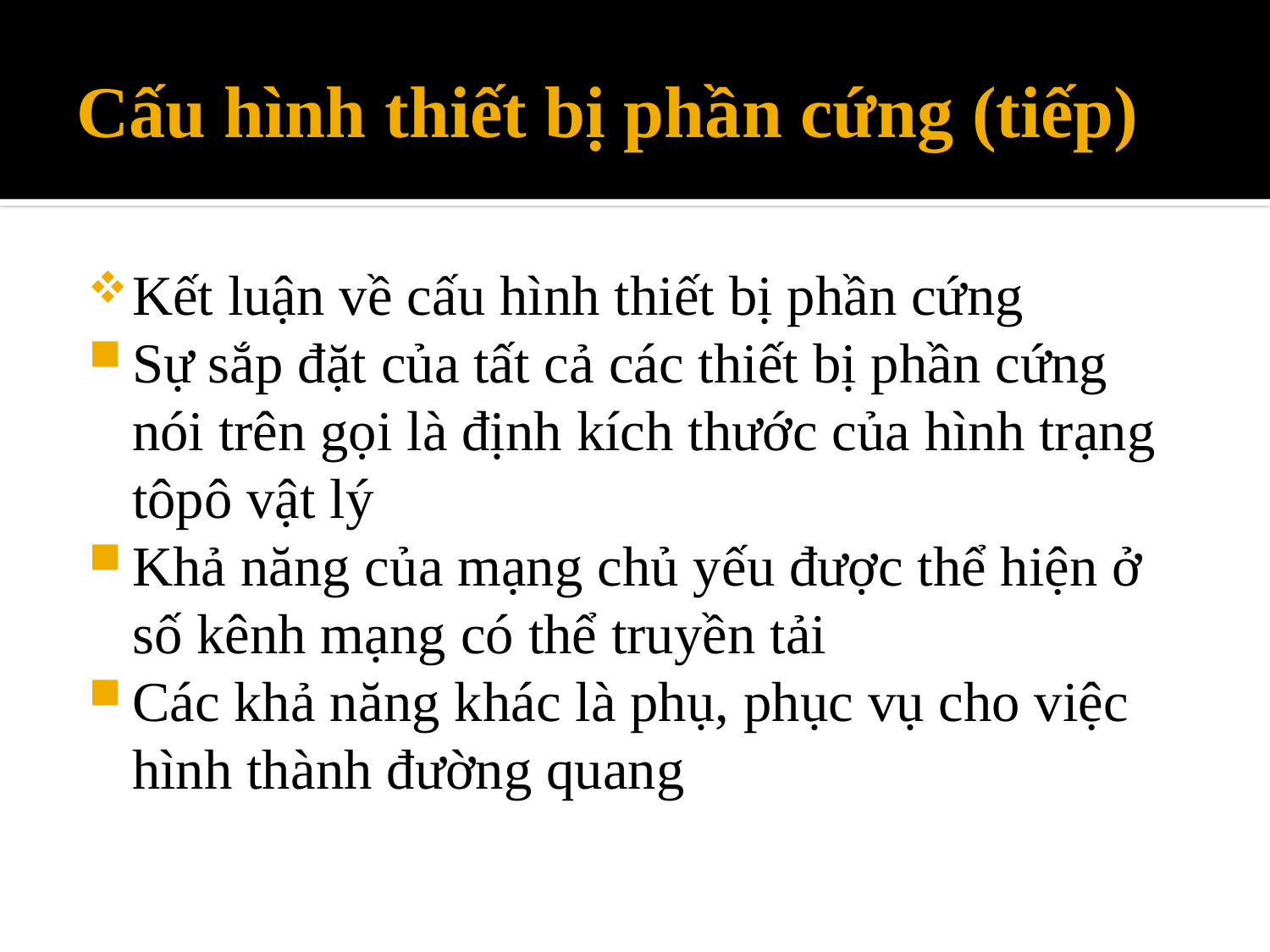

# Cấu hình thiết bị phần cứng (tiếp)
Kết luận về cấu hình thiết bị phần cứng
Sự sắp đặt của tất cả các thiết bị phần cứng nói trên gọi là định kích thước của hình trạng tôpô vật lý
Khả năng của mạng chủ yếu được thể hiện ở số kênh mạng có thể truyền tải
Các khả năng khác là phụ, phục vụ cho việc hình thành đường quang